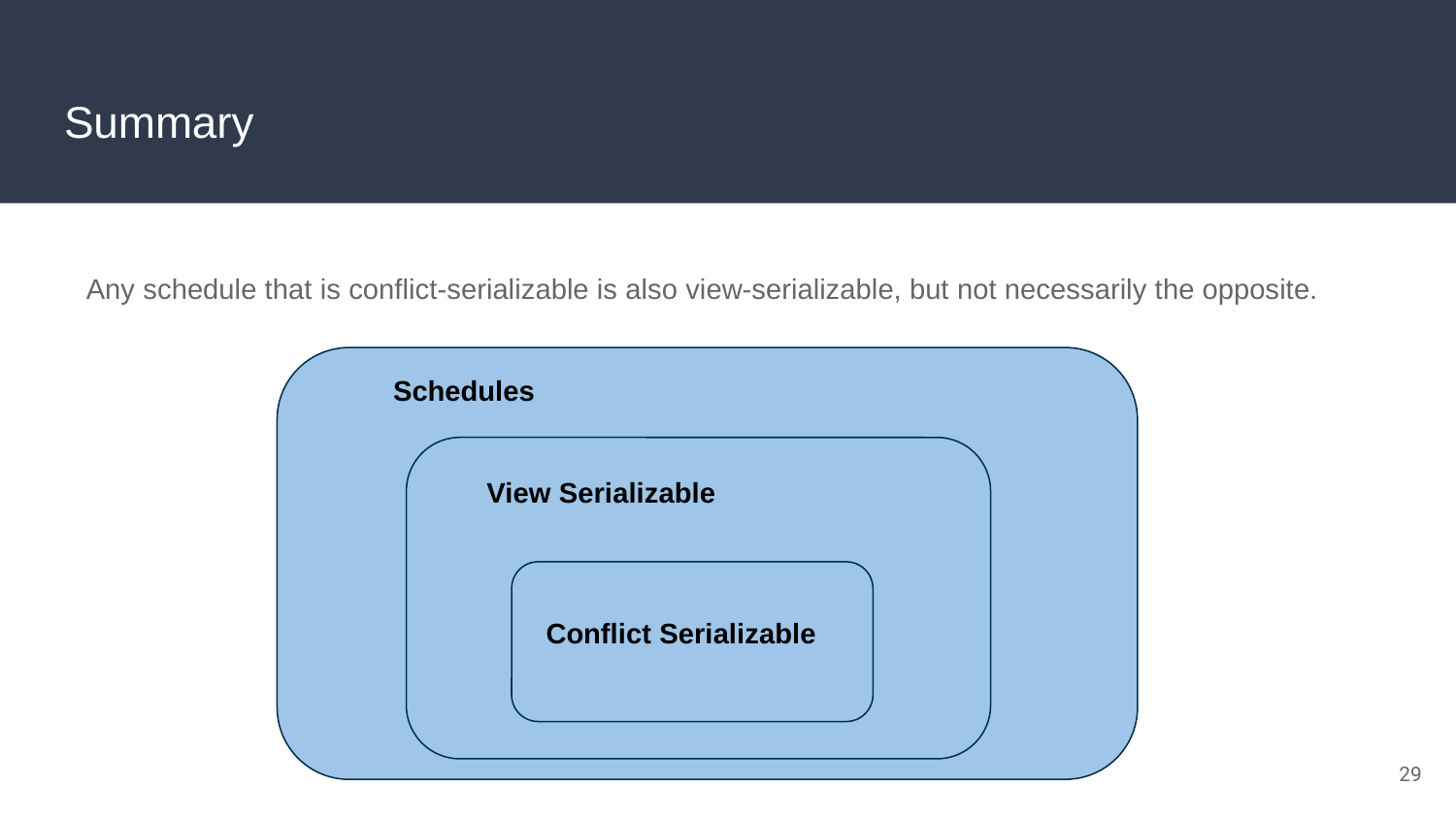

# Summary
Any schedule that is conflict-serializable is also view-serializable, but not necessarily the opposite.

Schedules

View Serializable

Conflict Serializable
29